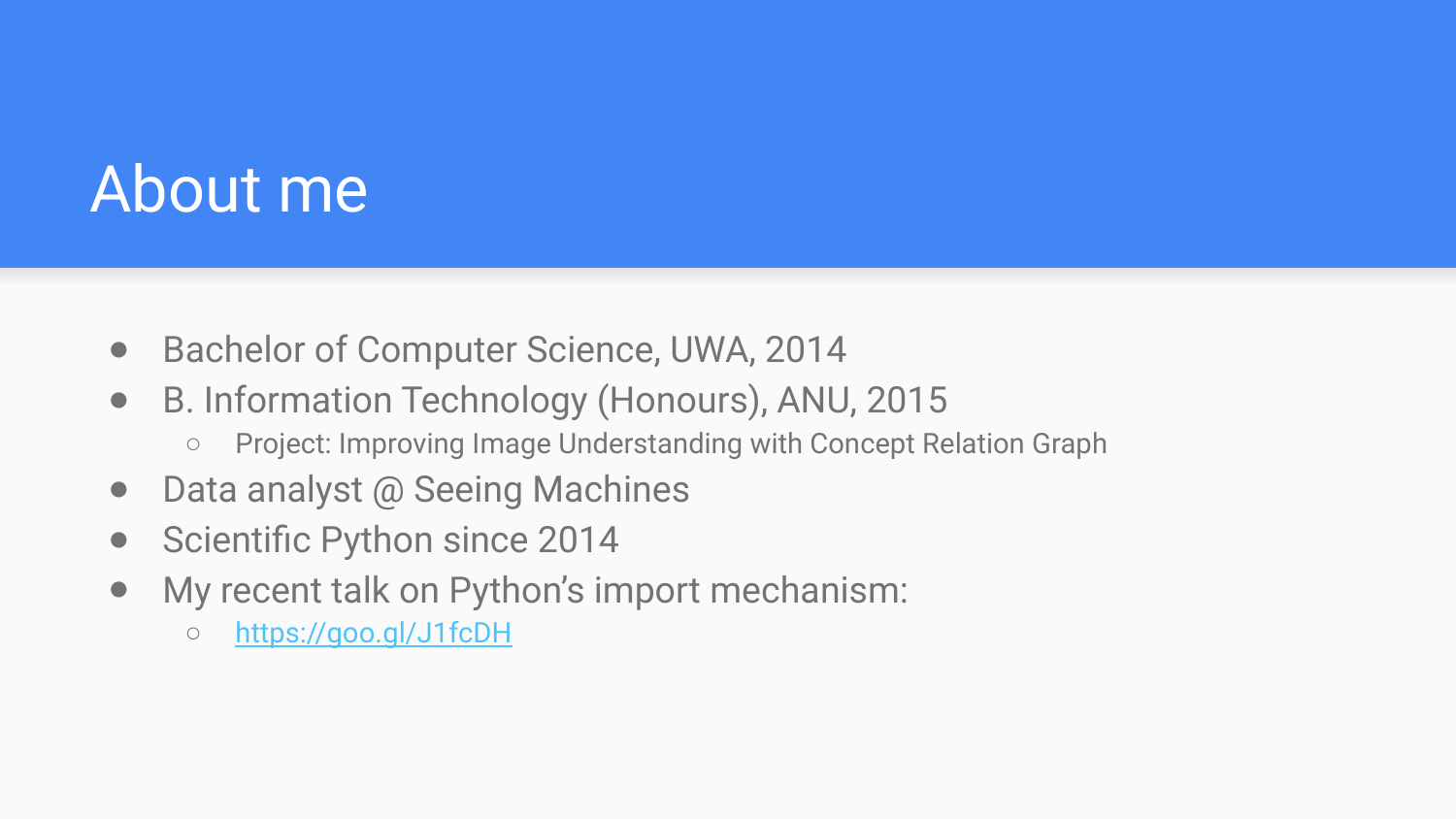

# About me
Bachelor of Computer Science, UWA, 2014
B. Information Technology (Honours), ANU, 2015
Project: Improving Image Understanding with Concept Relation Graph
Data analyst @ Seeing Machines
Scientific Python since 2014
My recent talk on Python’s import mechanism:
https://goo.gl/J1fcDH